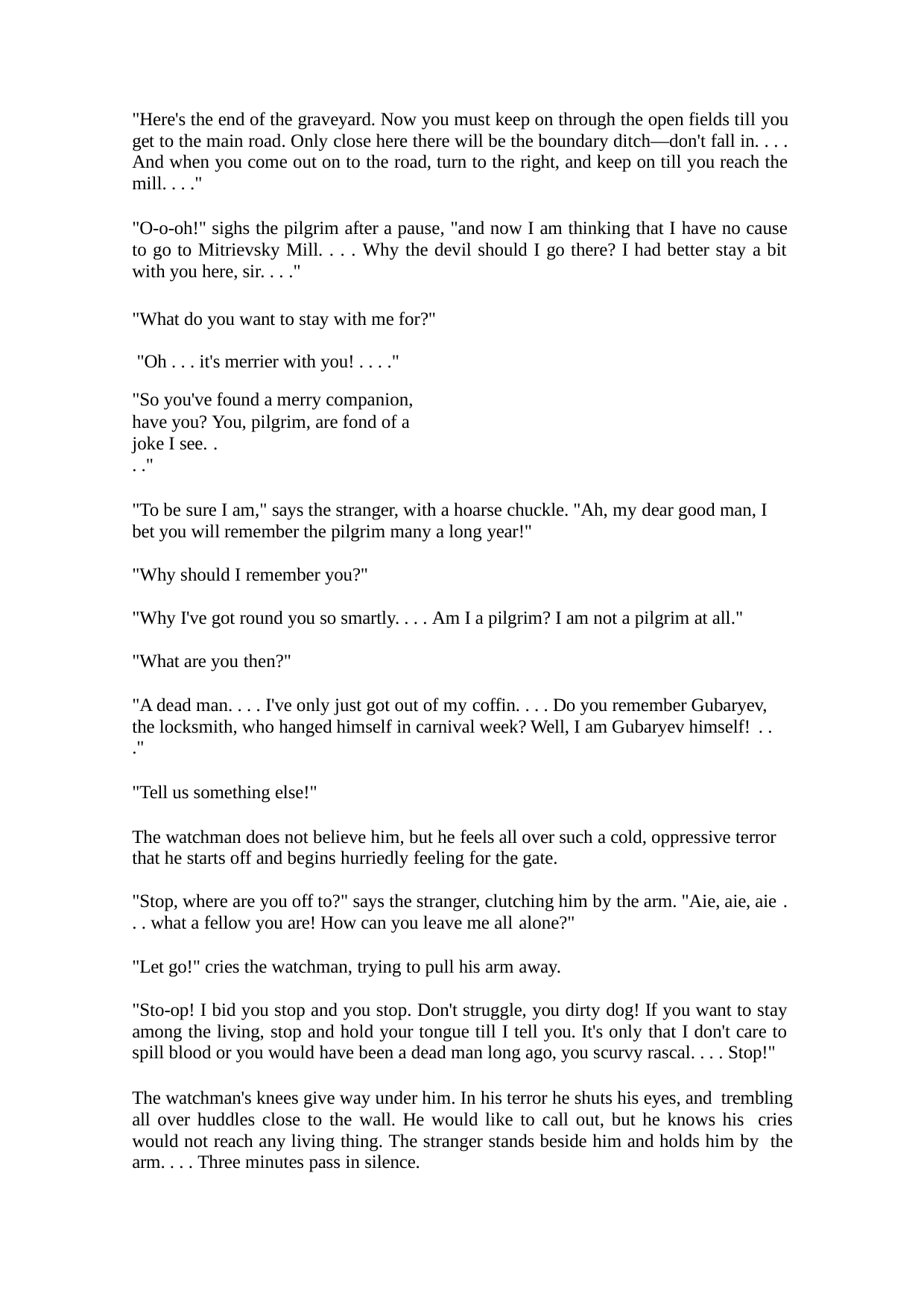

"Here's the end of the graveyard. Now you must keep on through the open fields till you  get to the main road. Only close here there will be the boundary ditch—don't fall in. . . .  And when you come out on to the road, turn to the right, and keep on till you reach the  mill. . . ."

"O-o-oh!" sighs the pilgrim after a pause, "and now I am thinking that I have no cause  to go to Mitrievsky Mill. . . . Why the devil should I go there? I had better stay a bit  with you here, sir. . . ."
"What do you want to stay with me for?"  "Oh . . . it's merrier with you! . . . ."
"So you've found a merry companion, have you? You, pilgrim, are fond of a joke I see. .
. ."

"To be sure I am," says the stranger, with a hoarse chuckle. "Ah, my dear good man, I  bet you will remember the pilgrim many a long year!"

"Why should I remember you?"
"Why I've got round you so smartly. . . . Am I a pilgrim? I am not a pilgrim at all."  "What are you then?"

"A dead man. . . . I've only just got out of my coffin. . . . Do you remember Gubaryev,  the locksmith, who hanged himself in carnival week? Well, I am Gubaryev himself! . .
."

"Tell us something else!"

The watchman does not believe him, but he feels all over such a cold, oppressive terror  that he starts off and begins hurriedly feeling for the gate.

"Stop, where are you off to?" says the stranger, clutching him by the arm. "Aie, aie, aie .
. . what a fellow you are! How can you leave me all alone?"

"Let go!" cries the watchman, trying to pull his arm away.

"Sto-op! I bid you stop and you stop. Don't struggle, you dirty dog! If you want to stay  among the living, stop and hold your tongue till I tell you. It's only that I don't care to  spill blood or you would have been a dead man long ago, you scurvy rascal. . . . Stop!"

The watchman's knees give way under him. In his terror he shuts his eyes, and  trembling all over huddles close to the wall. He would like to call out, but he knows his  cries would not reach any living thing. The stranger stands beside him and holds him by  the arm. . . . Three minutes pass in silence.